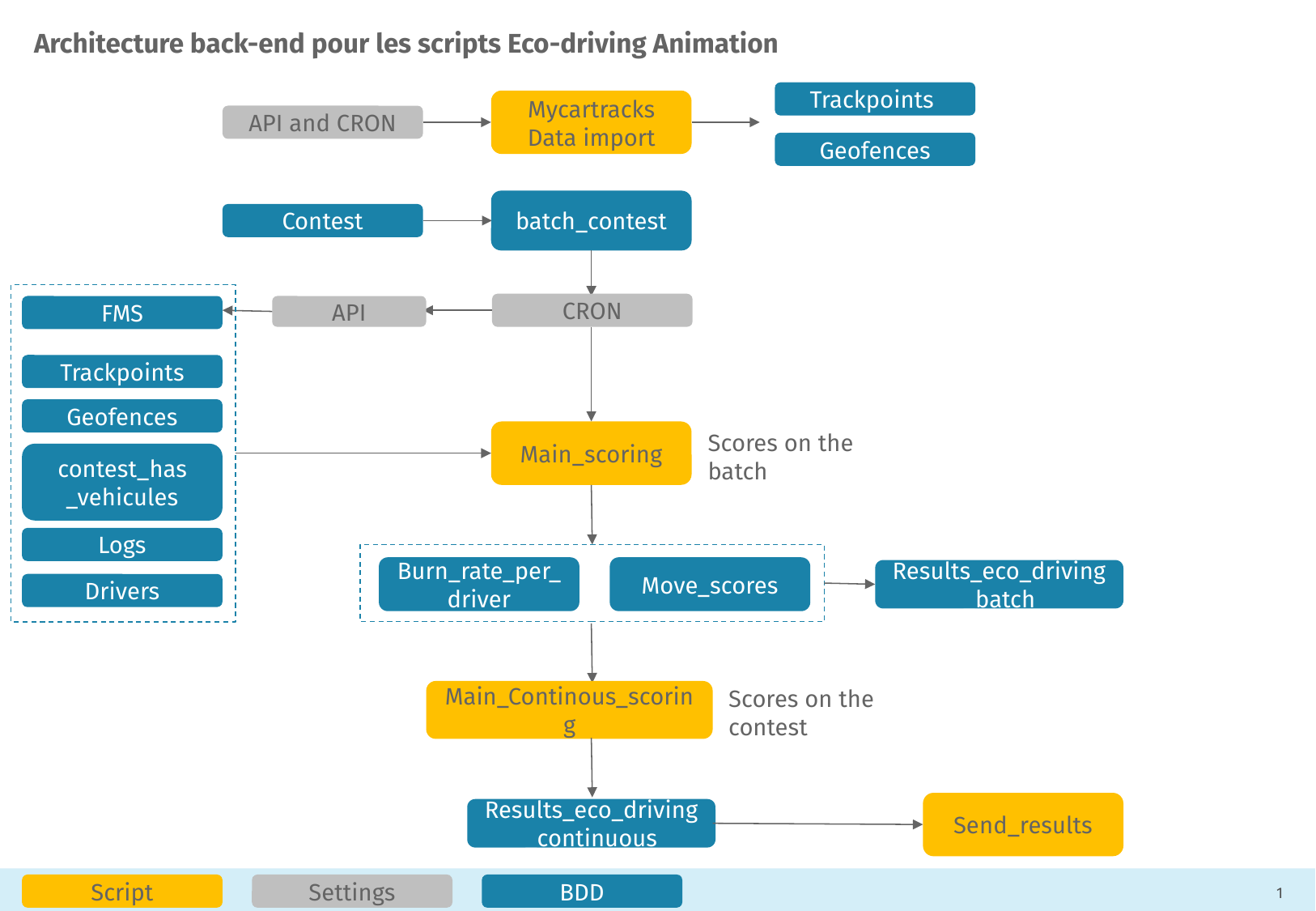

# Architecture back-end pour les scripts Eco-driving Animation
Trackpoints
Geofences
Mycartracks Data import
API and CRON
batch_contest
Contest

CRON
FMS
API
Trackpoints
Geofences
Main_scoring
Scores on the batch
contest_has
_vehicules
Logs

Burn_rate_per_driver
Move_scores
Results_eco_driving_batch
Drivers
Scores on the contest
Main_Continous_scoring
Send_results
Results_eco_driving_continuous
Script
Settings
BDD